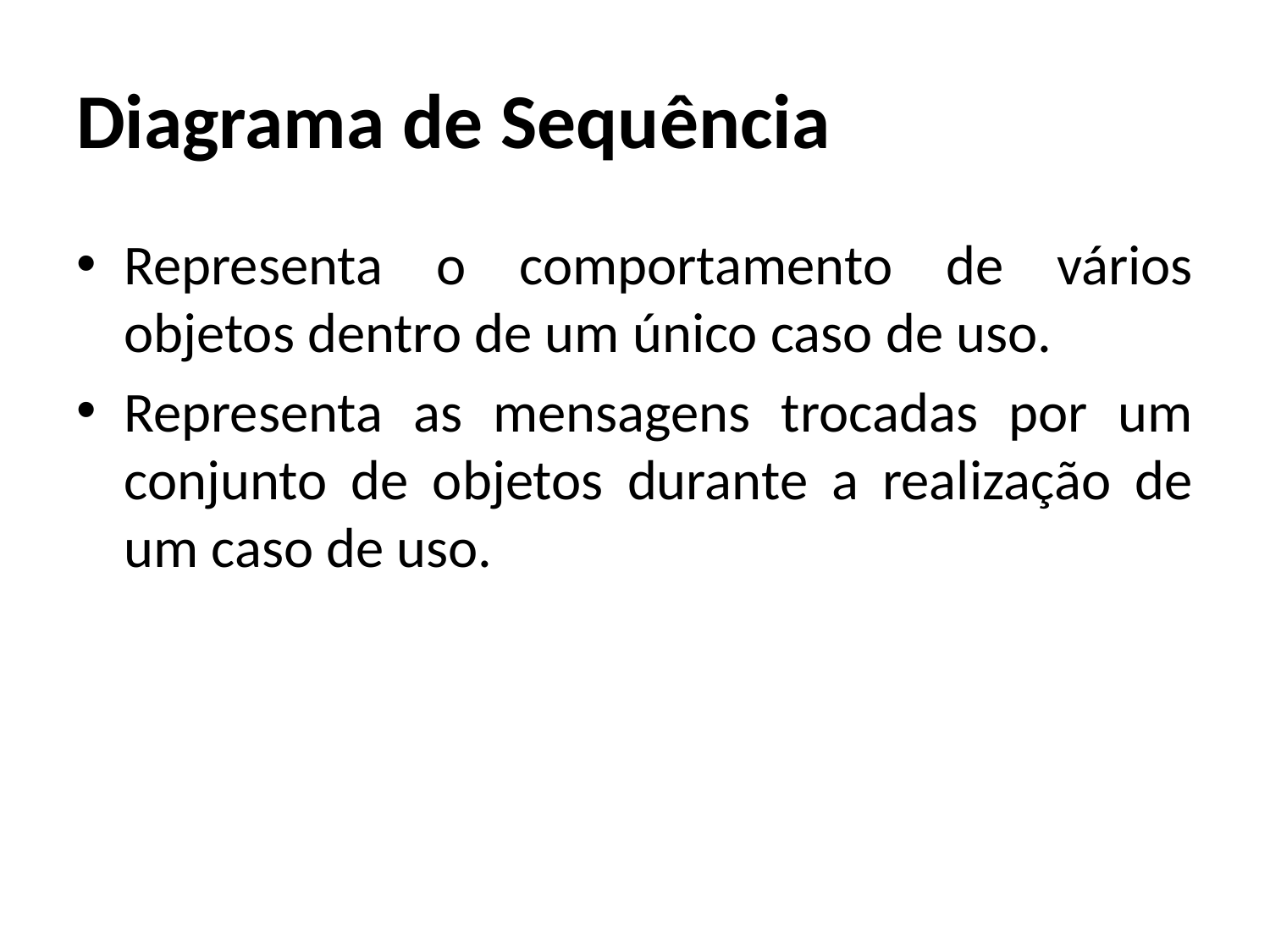

# Diagrama de Sequência
Representa o comportamento de vários objetos dentro de um único caso de uso.
Representa as mensagens trocadas por um conjunto de objetos durante a realização de um caso de uso.